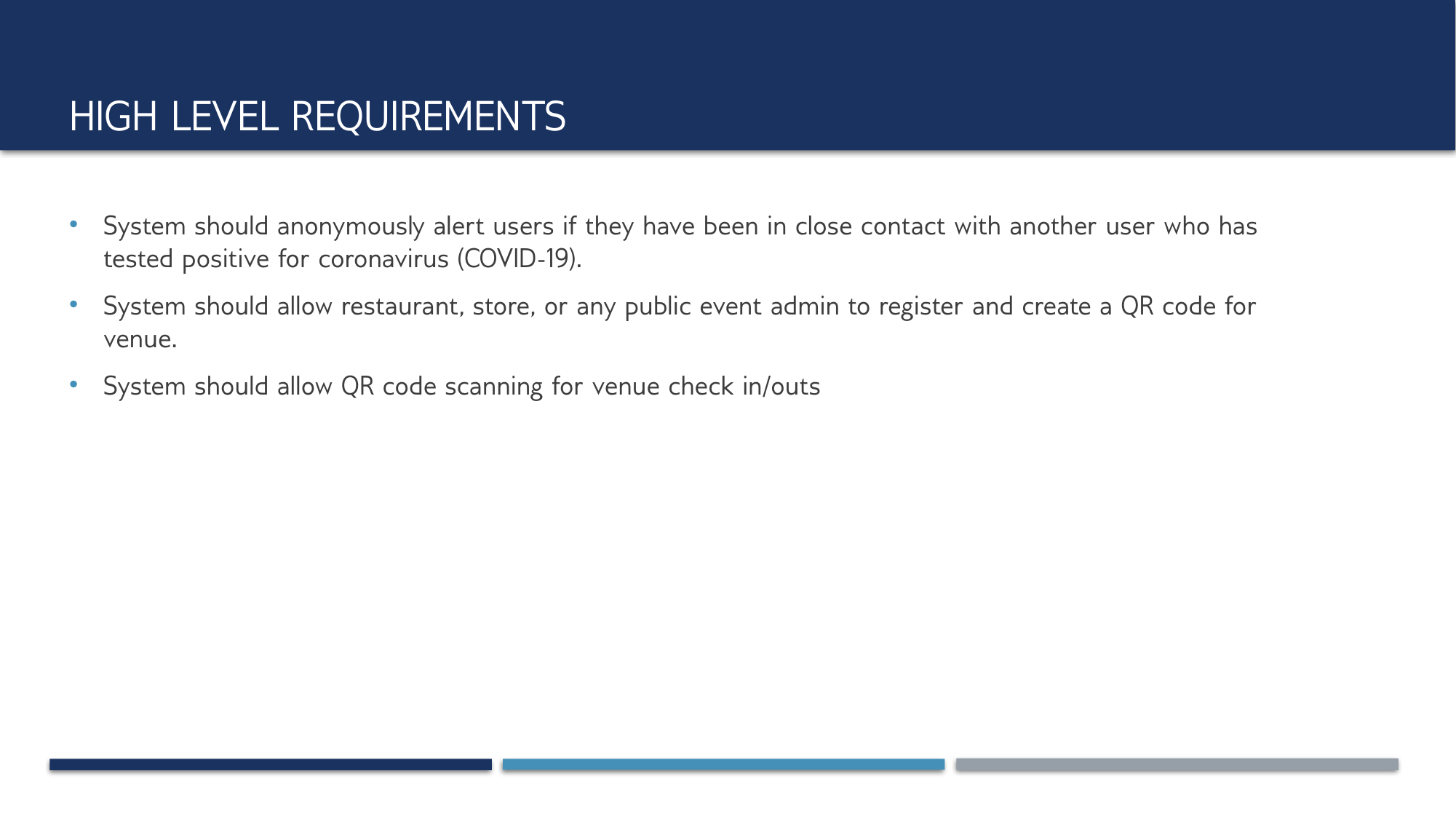

# High LEVEL Requirements
System should anonymously alert users if they have been in close contact with another user who has tested positive for coronavirus (COVID-19).
System should allow restaurant, store, or any public event admin to register and create a QR code for venue.
System should allow QR code scanning for venue check in/outs